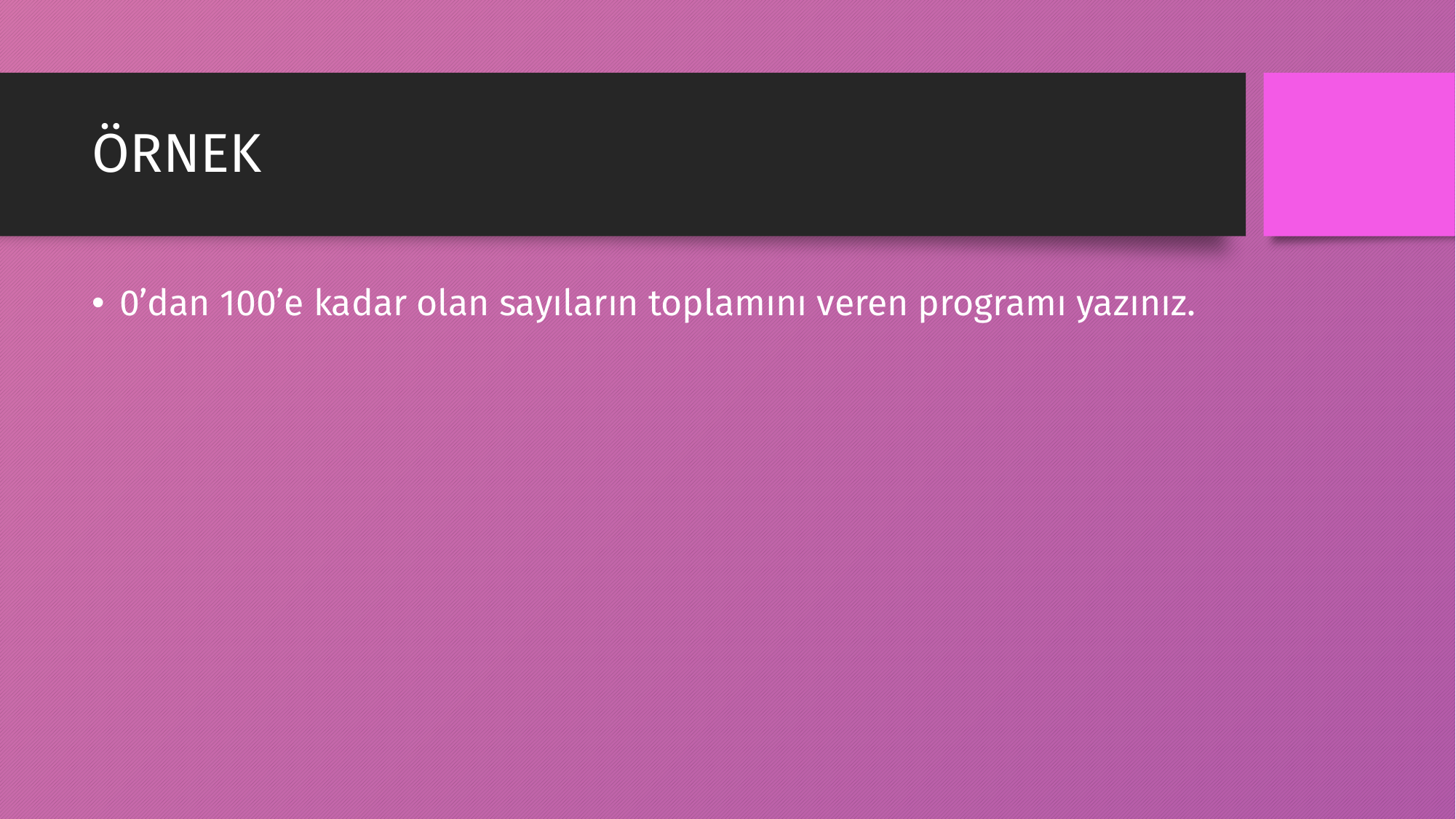

# ÖRNEK
0’dan 100’e kadar olan sayıların toplamını veren programı yazınız.